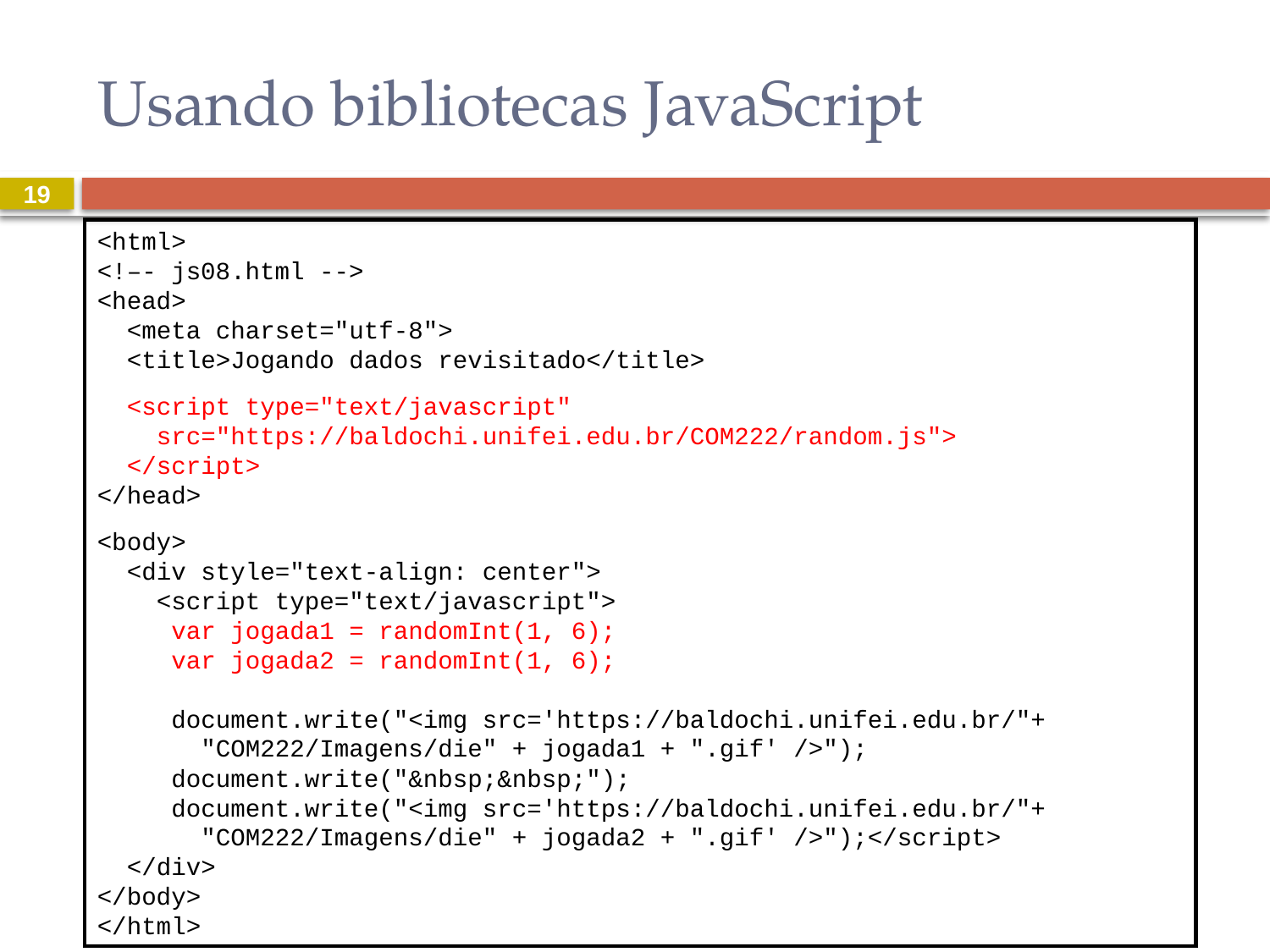

# Usando bibliotecas JavaScript
19
<html>
<!–- js08.html -->
<head>
  <meta charset="utf-8">
  <title>Jogando dados revisitado</title>

  <script type="text/javascript"
    src="https://baldochi.unifei.edu.br/COM222/random.js">
  </script>
</head>

<body>
  <div style="text-align: center">
    <script type="text/javascript">
     var jogada1 = randomInt(1, 6);
     var jogada2 = randomInt(1, 6);

     document.write("<img src='https://baldochi.unifei.edu.br/"+
       "COM222/Imagens/die" + jogada1 + ".gif' />");
     document.write("&nbsp;&nbsp;");
     document.write("<img src='https://baldochi.unifei.edu.br/"+
       "COM222/Imagens/die" + jogada2 + ".gif' />");</script>
  </div>
</body>
</html>